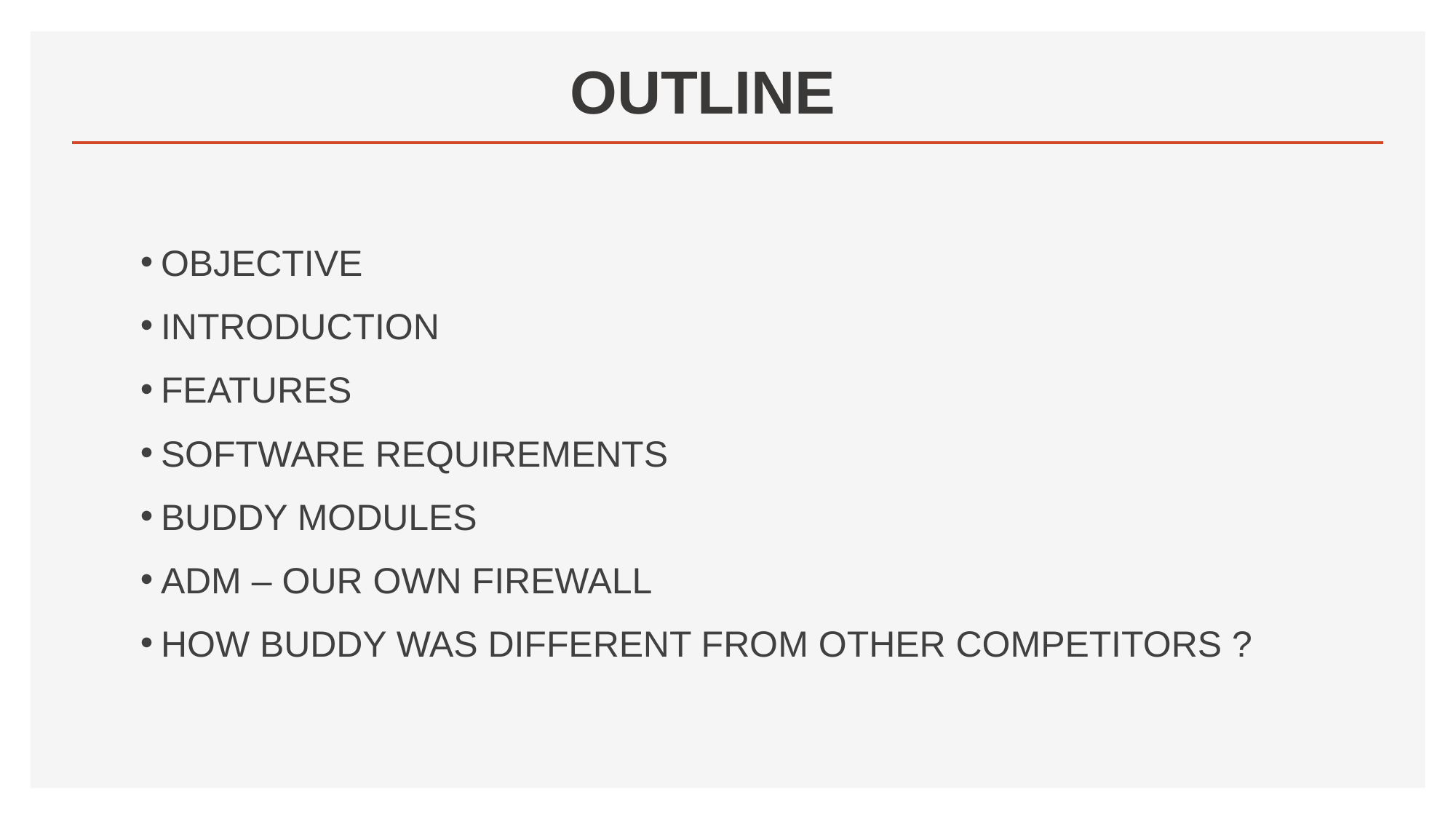

# OUTLINE
OBJECTIVE
INTRODUCTION
FEATURES
SOFTWARE REQUIREMENTS
BUDDY MODULES
ADM – OUR OWN FIREWALL
HOW BUDDY WAS DIFFERENT FROM OTHER COMPETITORS ?